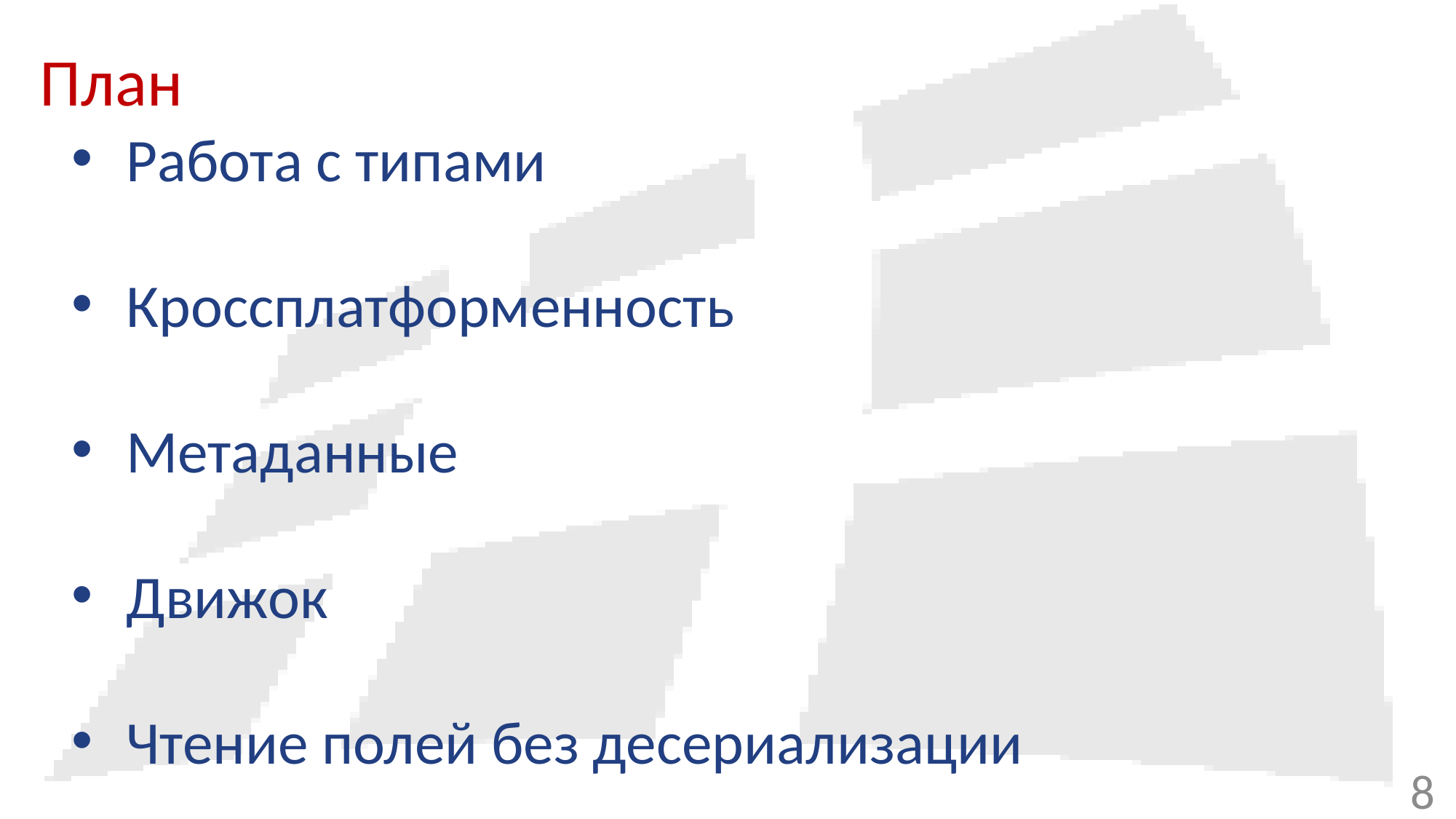

# План
Работа с типами

Кроссплатформенность

Метаданные

Движок

Чтение полей без десериализации

8